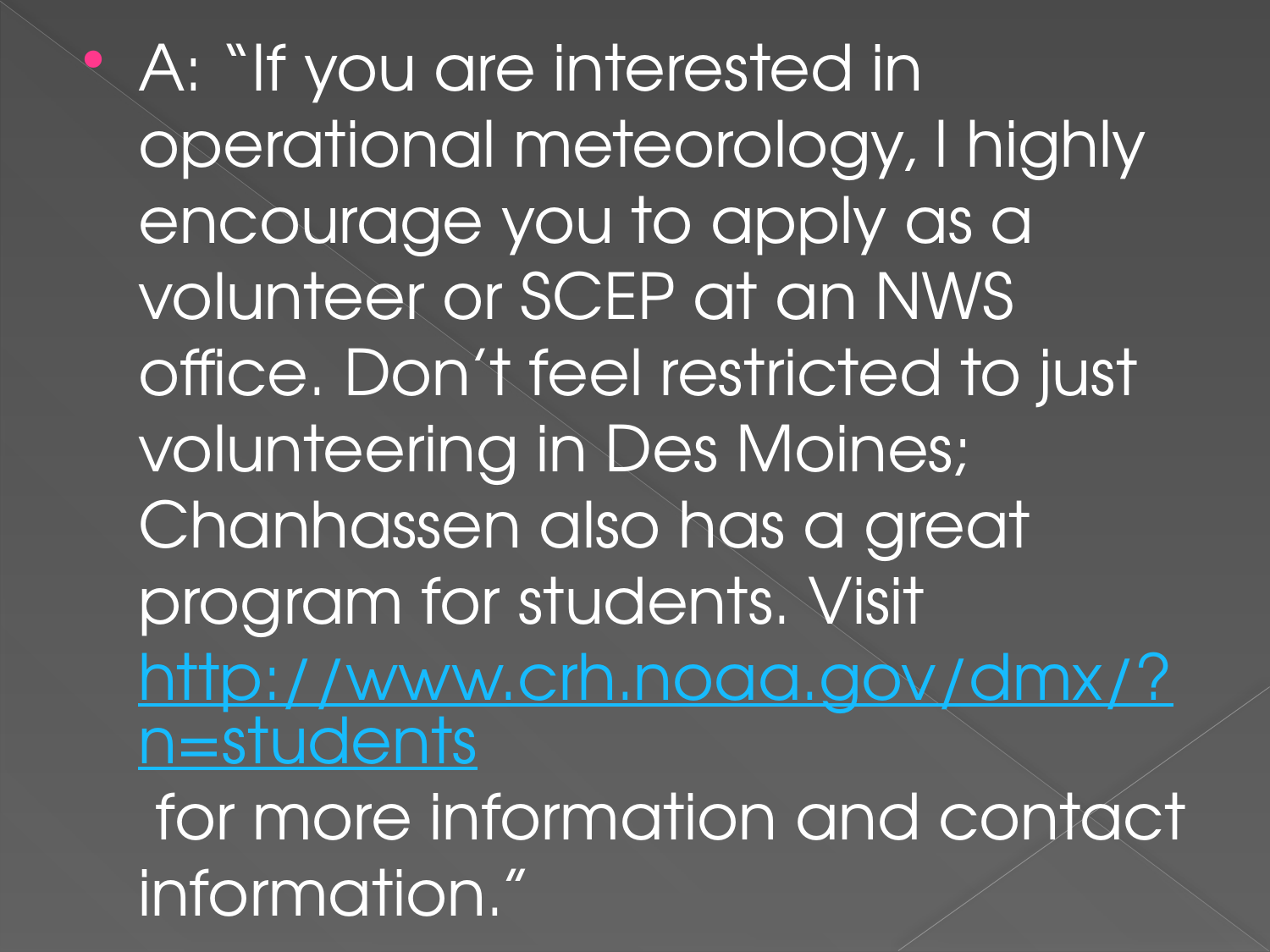

A: “If you are interested in operational meteorology, I highly encourage you to apply as a volunteer or SCEP at an NWS office. Don’t feel restricted to just volunteering in Des Moines; Chanhassen also has a great program for students. Visit http://www.crh.noaa.gov/dmx/?n=students for more information and contact information.”